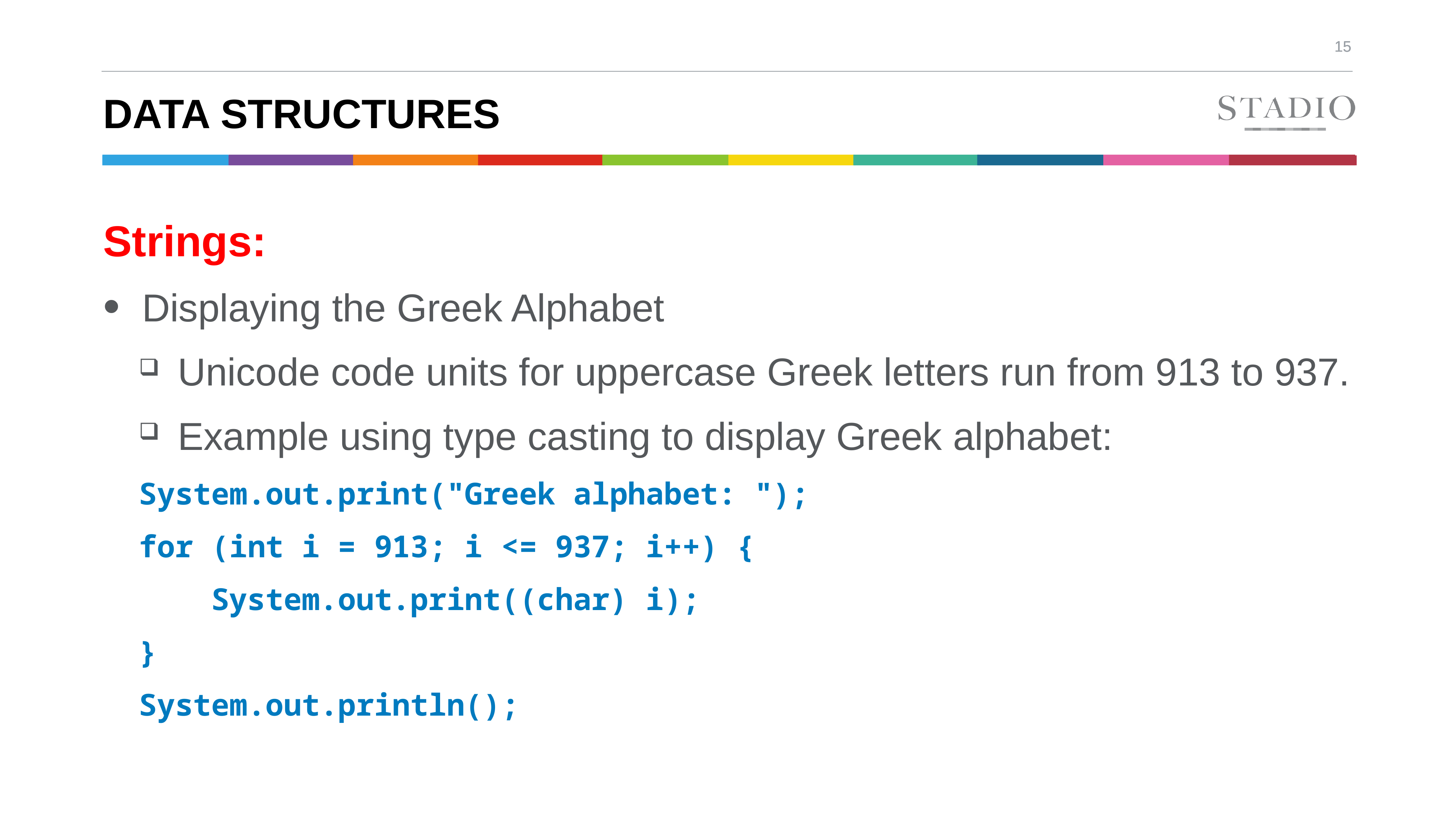

# Data structures

Strings:
Displaying the Greek Alphabet
Unicode code units for uppercase Greek letters run from 913 to 937.
Example using type casting to display Greek alphabet:
System.out.print("Greek alphabet: ");
for (int i = 913; i <= 937; i++) {
    System.out.print((char) i);
}
System.out.println();